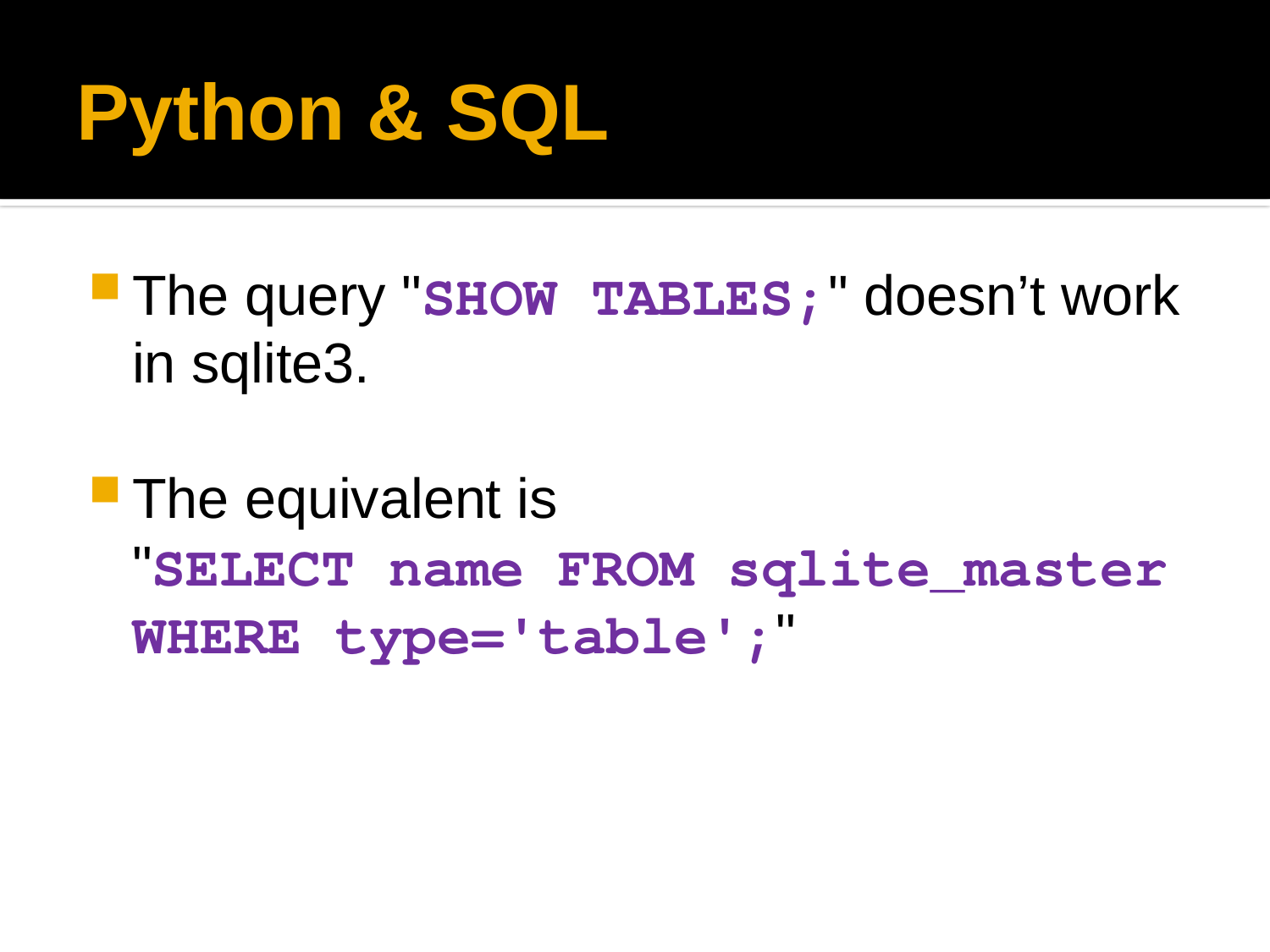

# Python & SQL
The query "SHOW TABLES;" doesn’t work in sqlite3.

The equivalent is
"SELECT name FROM sqlite_master WHERE type='table';"